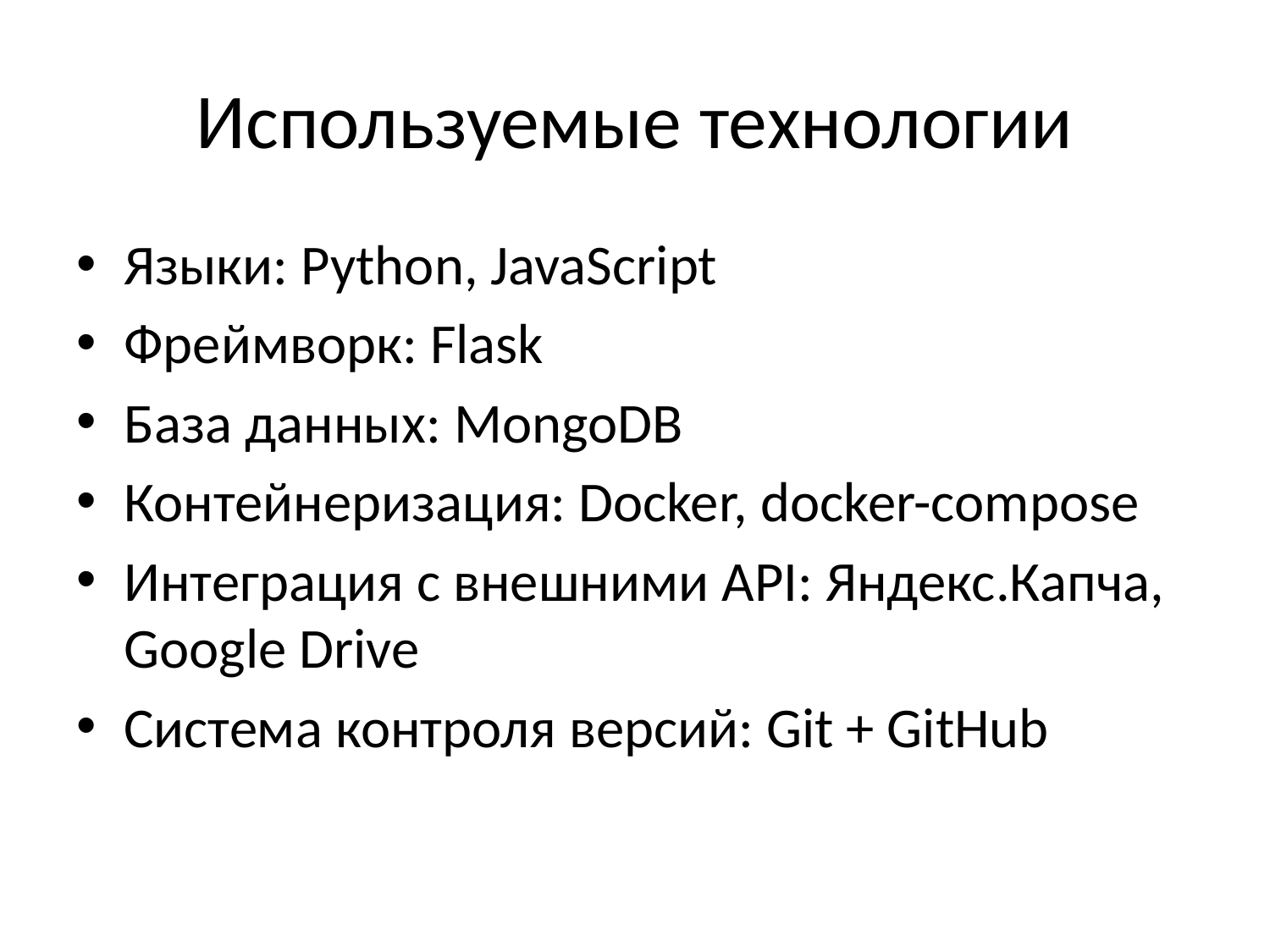

# Используемые технологии
Языки: Python, JavaScript
Фреймворк: Flask
База данных: MongoDB
Контейнеризация: Docker, docker-compose
Интеграция с внешними API: Яндекс.Капча, Google Drive
Система контроля версий: Git + GitHub